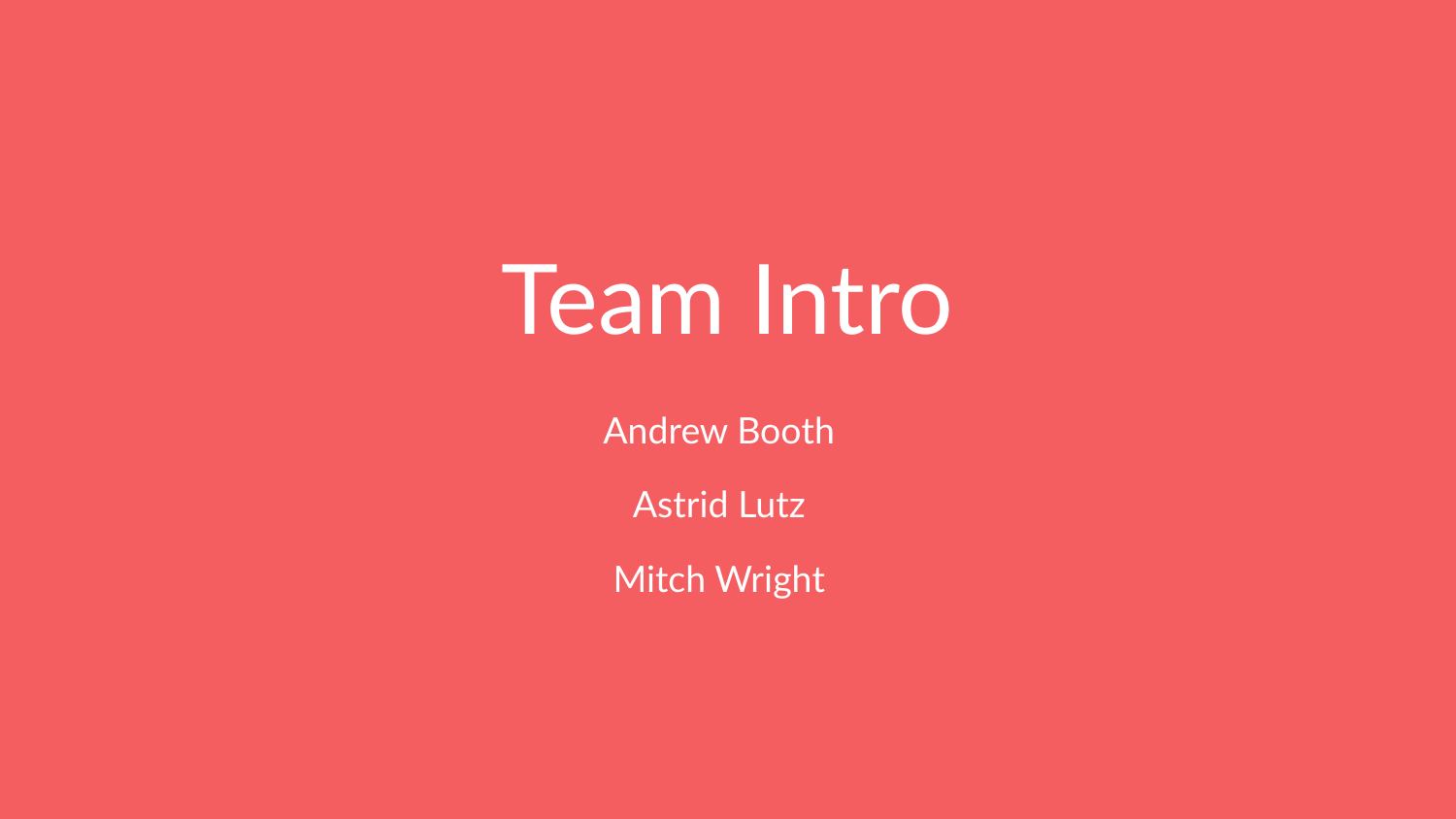

# Team Intro
Andrew Booth
Astrid Lutz
Mitch Wright